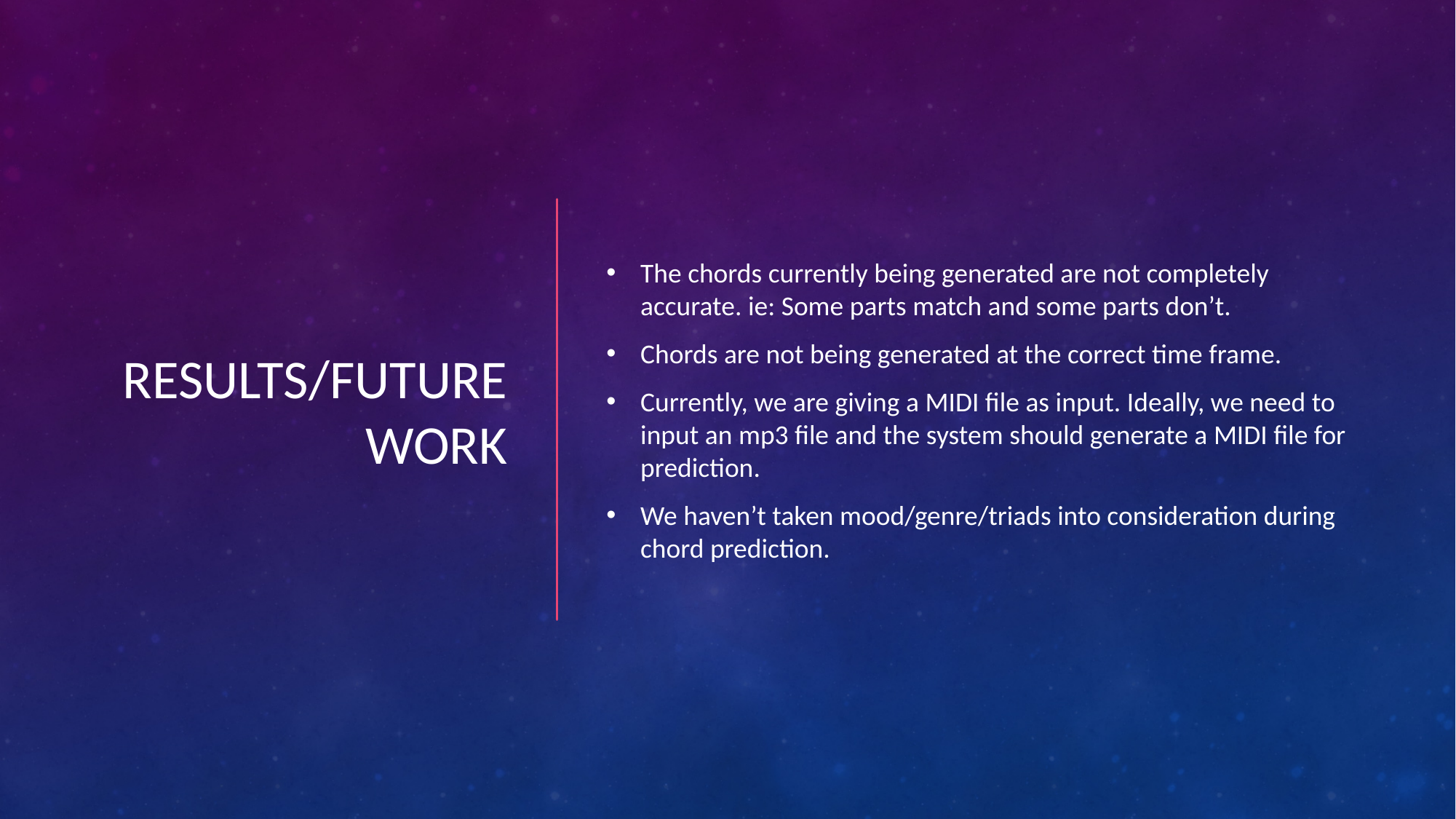

# RESULTS/FUTURE WORK
The chords currently being generated are not completely accurate. ie: Some parts match and some parts don’t.
Chords are not being generated at the correct time frame.
Currently, we are giving a MIDI file as input. Ideally, we need to input an mp3 file and the system should generate a MIDI file for prediction.
We haven’t taken mood/genre/triads into consideration during chord prediction.